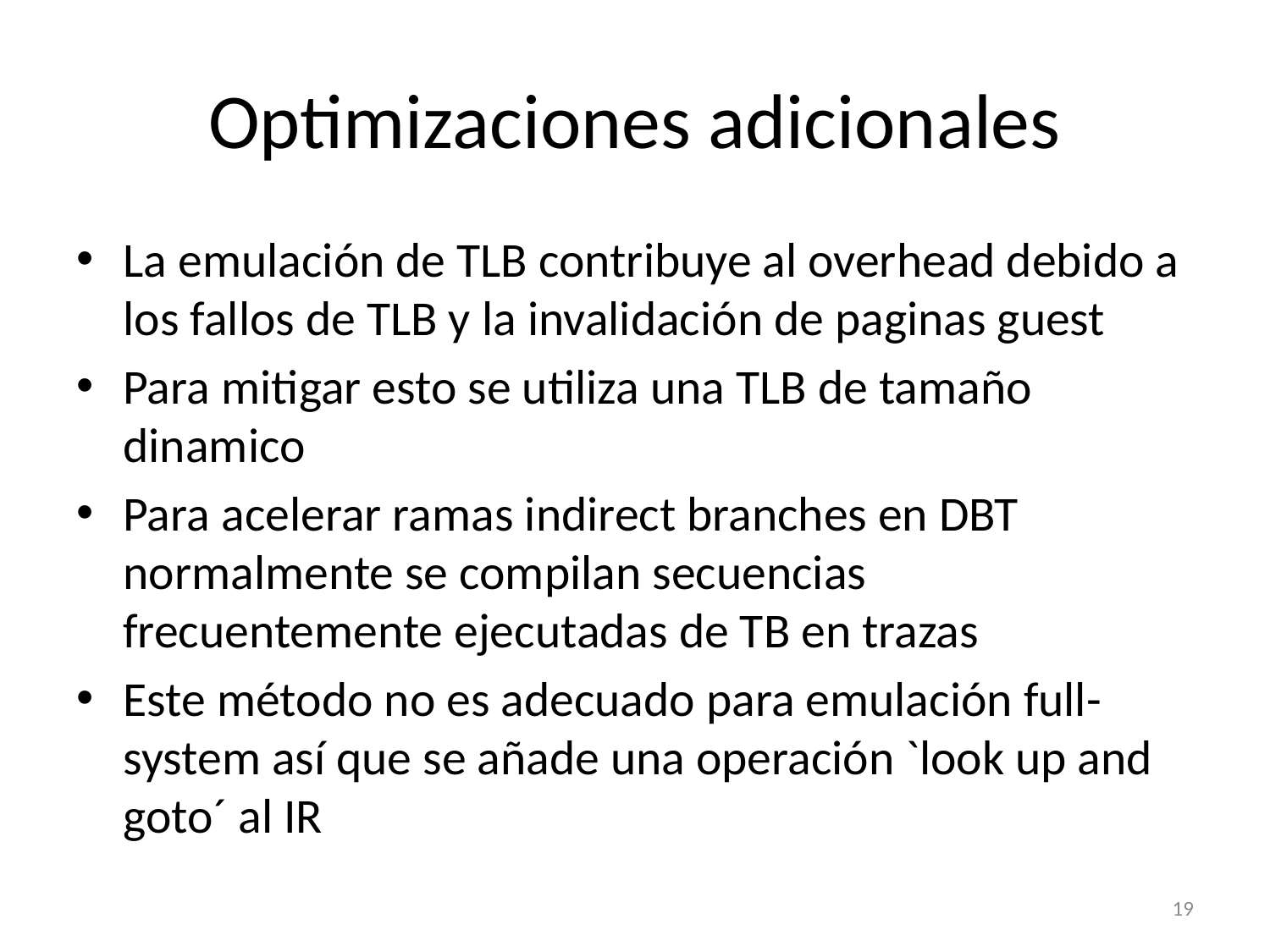

# Optimizaciones adicionales
La emulación de TLB contribuye al overhead debido a los fallos de TLB y la invalidación de paginas guest
Para mitigar esto se utiliza una TLB de tamaño dinamico
Para acelerar ramas indirect branches en DBT normalmente se compilan secuencias frecuentemente ejecutadas de TB en trazas
Este método no es adecuado para emulación full-system así que se añade una operación `look up and goto´ al IR
19